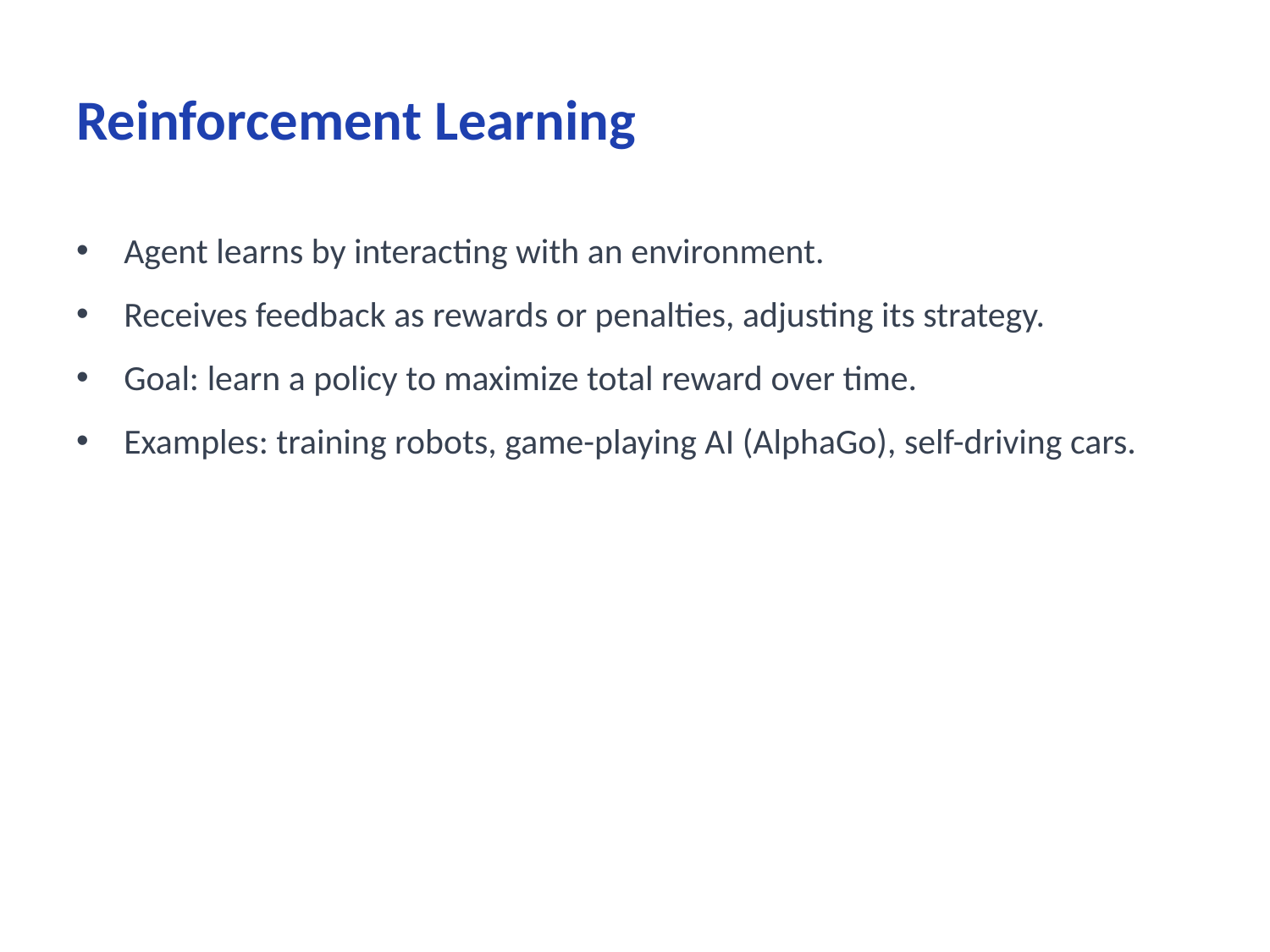

# Reinforcement Learning
Agent learns by interacting with an environment.
Receives feedback as rewards or penalties, adjusting its strategy.
Goal: learn a policy to maximize total reward over time.
Examples: training robots, game-playing AI (AlphaGo), self-driving cars.